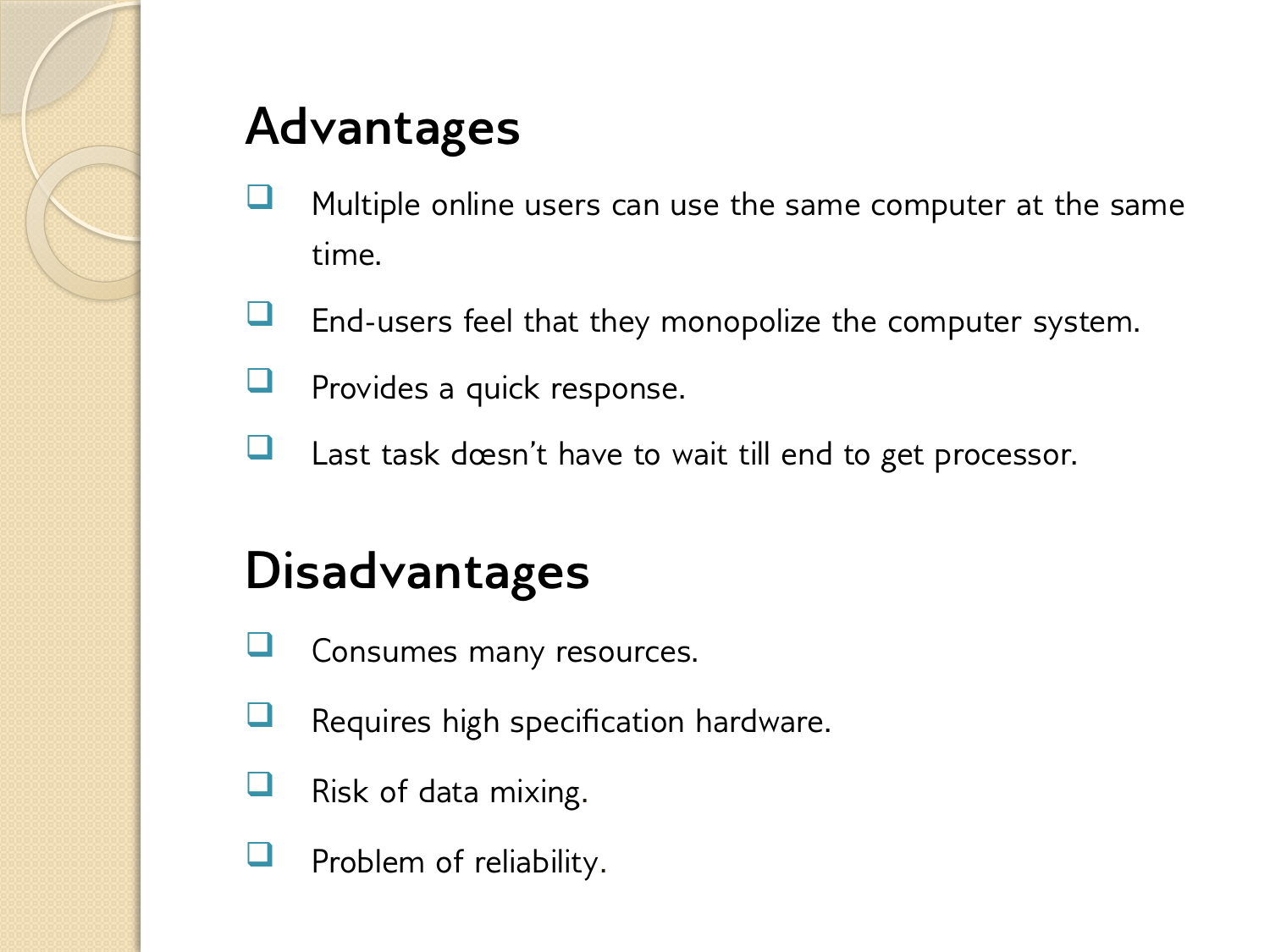

#
Advantages
Multiple online users can use the same computer at the same time.
End-users feel that they monopolize the computer system.
Provides a quick response.
Last task doesn’t have to wait till end to get processor.

Disadvantages
Consumes many resources.
Requires high specification hardware.
Risk of data mixing.
Problem of reliability.